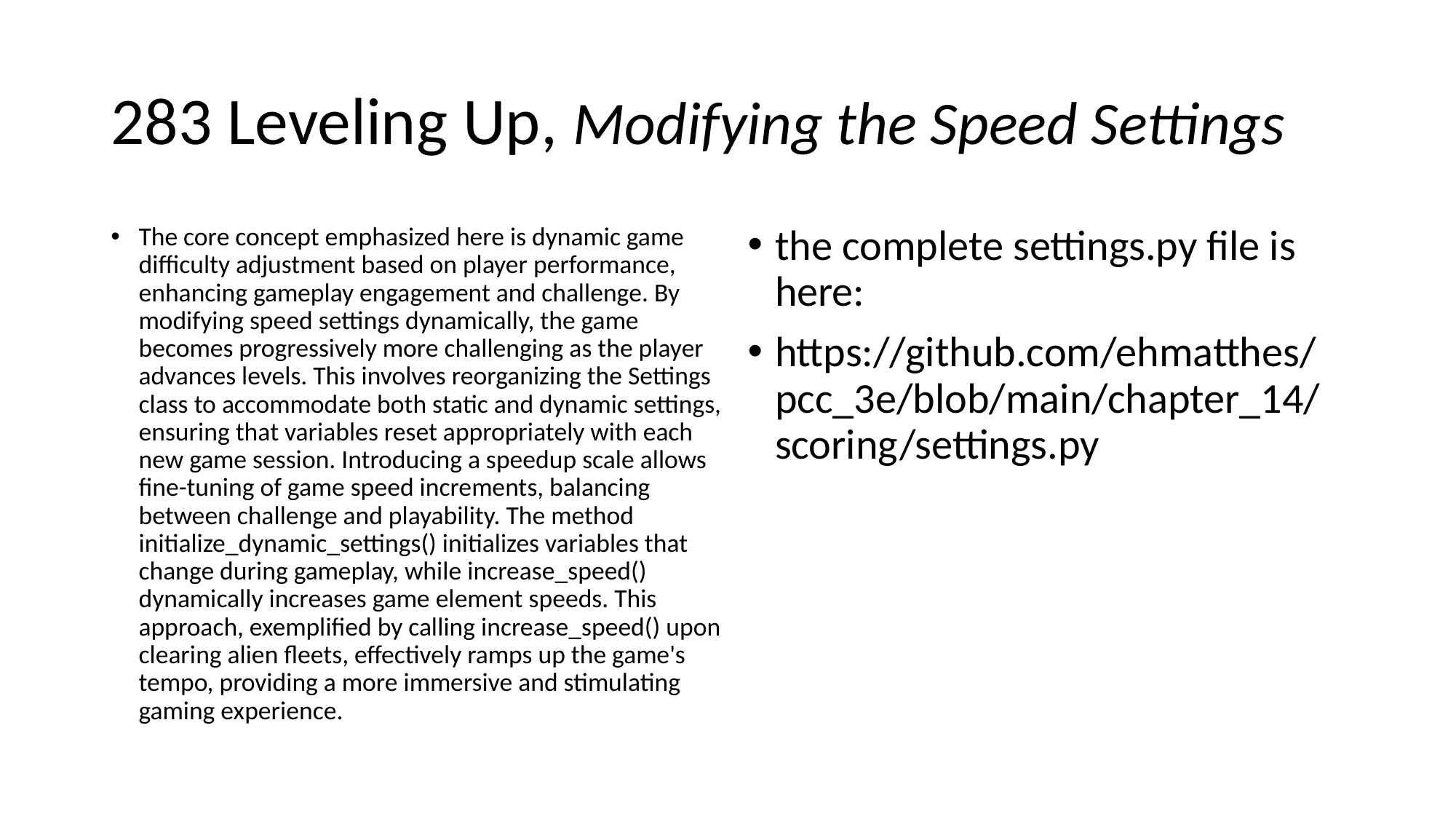

# 283 Leveling Up, Modifying the Speed Settings
The core concept emphasized here is dynamic game difficulty adjustment based on player performance, enhancing gameplay engagement and challenge. By modifying speed settings dynamically, the game becomes progressively more challenging as the player advances levels. This involves reorganizing the Settings class to accommodate both static and dynamic settings, ensuring that variables reset appropriately with each new game session. Introducing a speedup scale allows fine-tuning of game speed increments, balancing between challenge and playability. The method initialize_dynamic_settings() initializes variables that change during gameplay, while increase_speed() dynamically increases game element speeds. This approach, exemplified by calling increase_speed() upon clearing alien fleets, effectively ramps up the game's tempo, providing a more immersive and stimulating gaming experience.
the complete settings.py file is here:
https://github.com/ehmatthes/pcc_3e/blob/main/chapter_14/scoring/settings.py